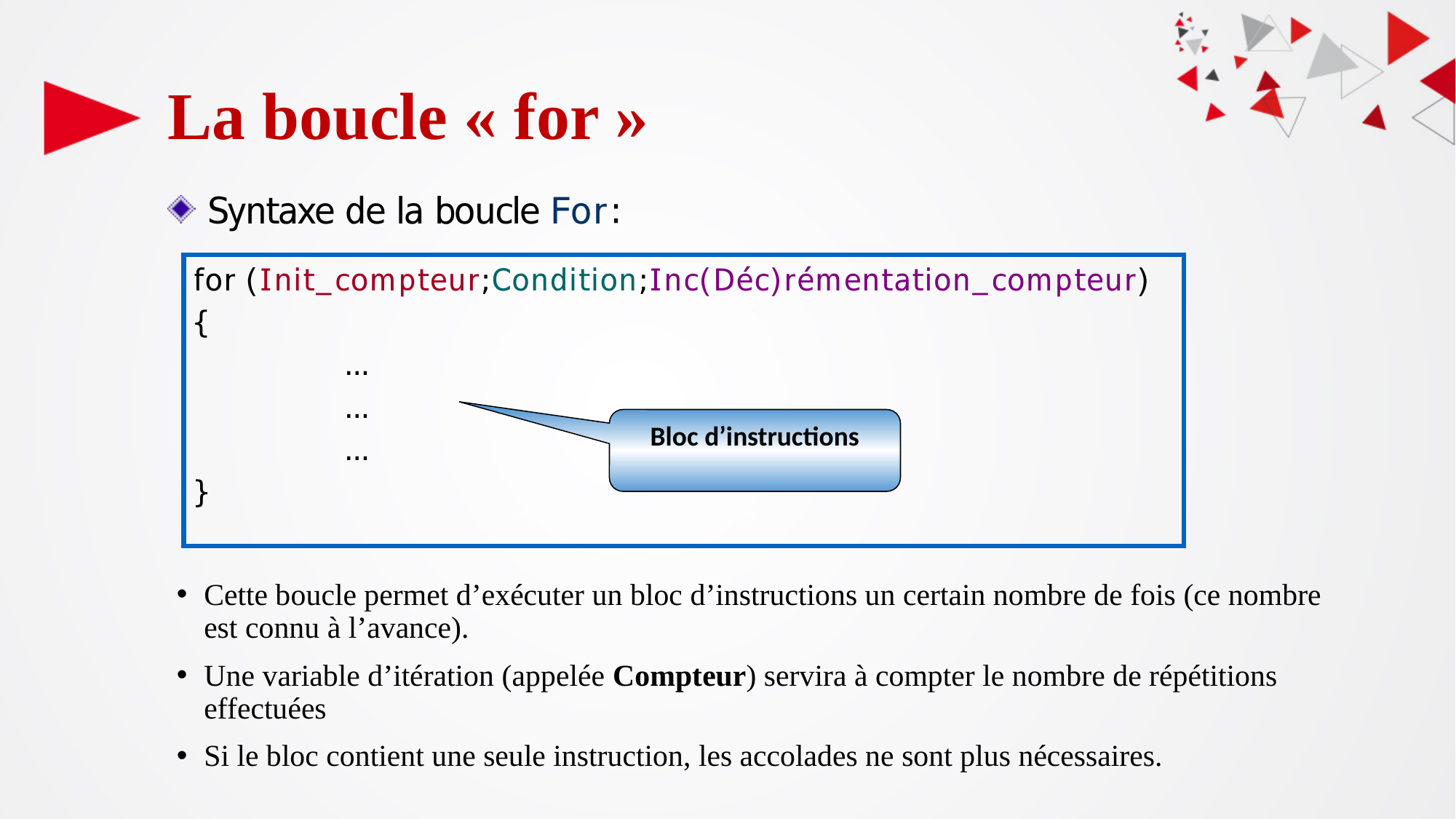

# La boucle « for »
Syntaxe de la boucle For:

for (Init_compteur;Condition;Inc(Déc)rémentation_compteur)
{
     	…
     	…
     	…
}
Bloc d’instructions
Cette boucle permet d’exécuter un bloc d’instructions un certain nombre de fois (ce nombre est connu à l’avance).
Une variable d’itération (appelée Compteur) servira à compter le nombre de répétitions effectuées
Si le bloc contient une seule instruction, les accolades ne sont plus nécessaires.
6